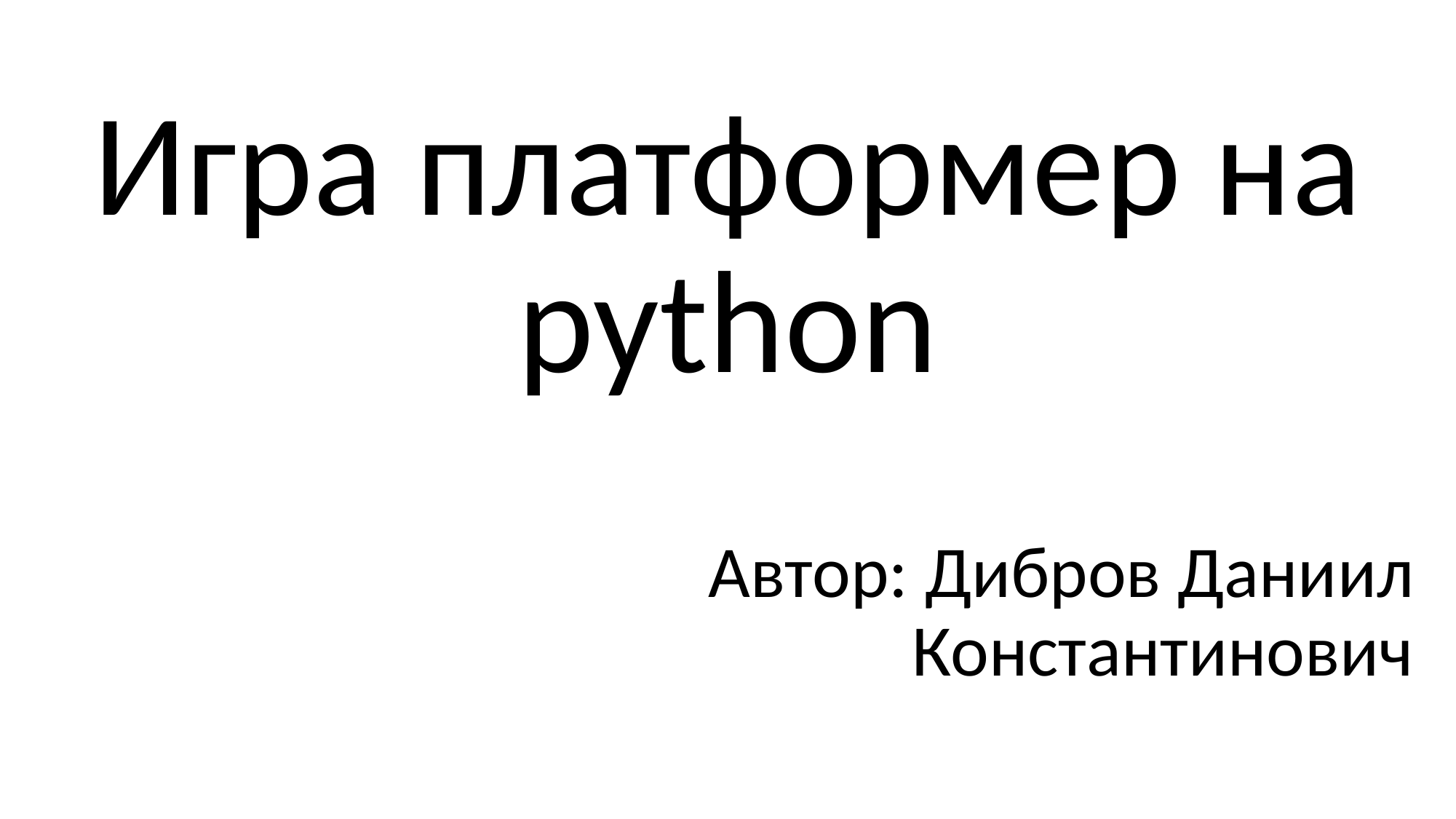

# Игра платформер на python
Автор: Дибров Даниил Константинович